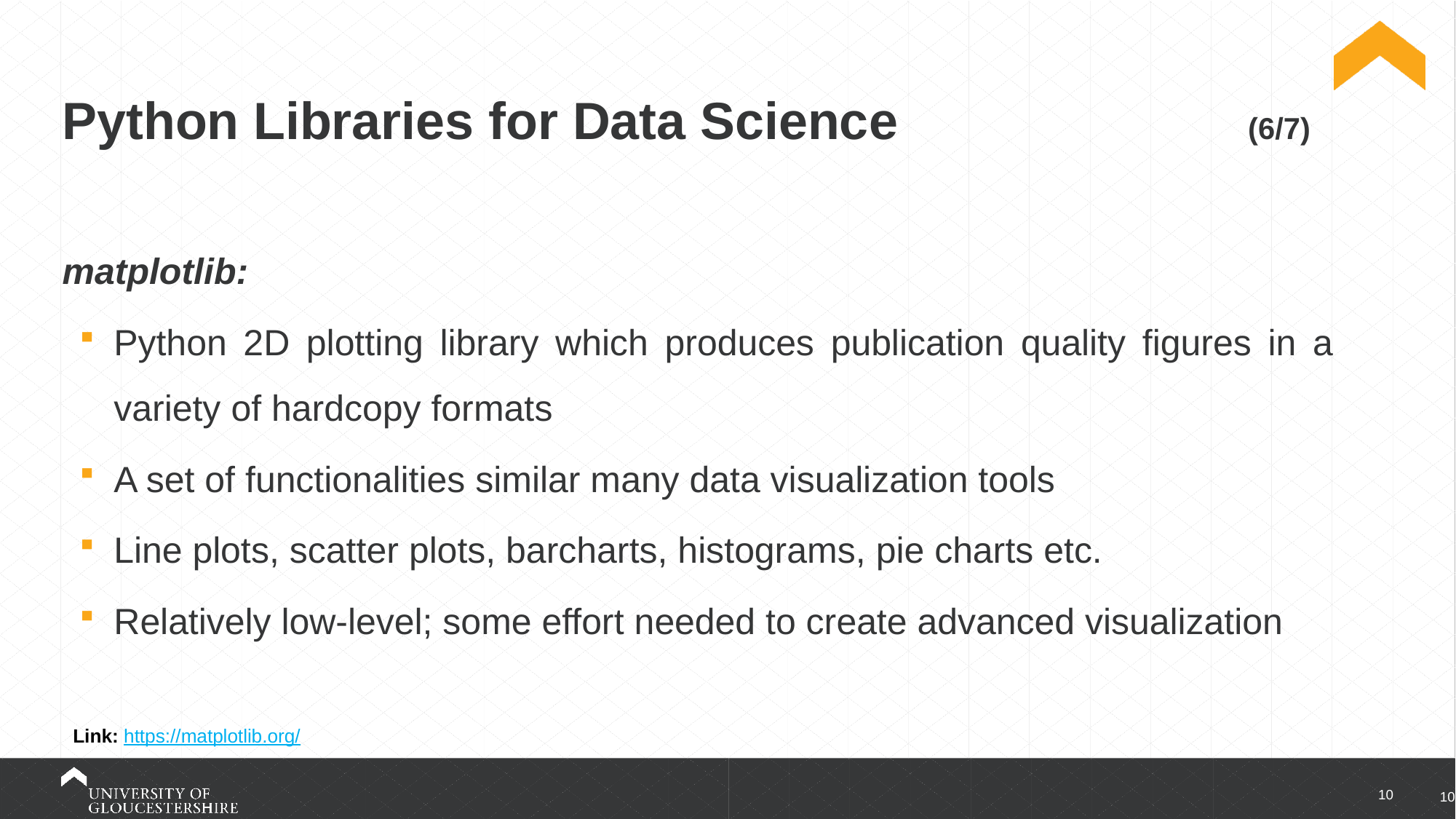

# Python Libraries for Data Science                        (6/7)
matplotlib:
Python 2D plotting library which produces publication quality figures in a variety of hardcopy formats
A set of functionalities similar many data visualization tools
Line plots, scatter plots, barcharts, histograms, pie charts etc.
Relatively low-level; some effort needed to create advanced visualization

Link: https://matplotlib.org/
10